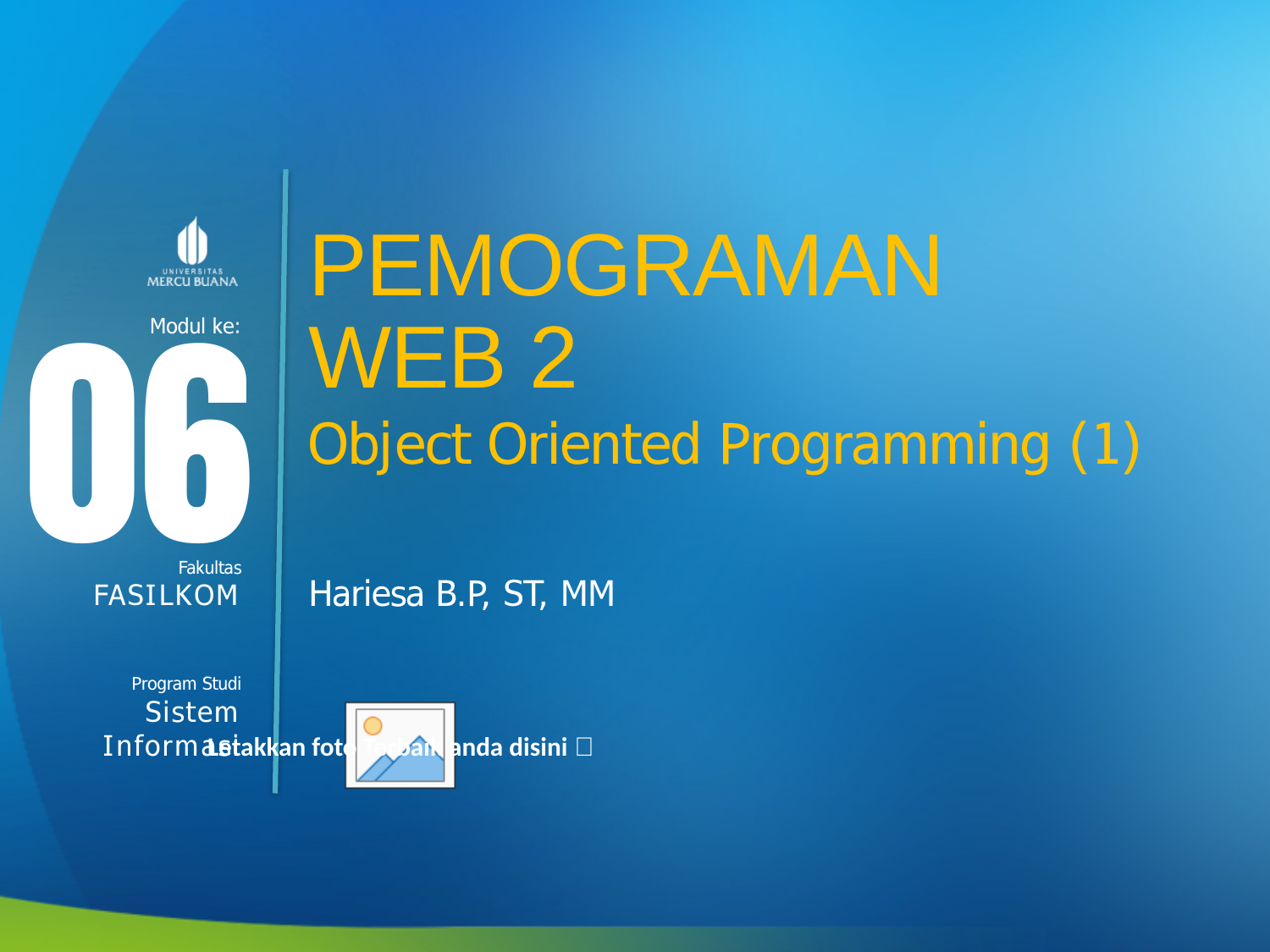

PEMOGRAMAN
WEB 2
06
Object Oriented Programming (1)
Hariesa B.P, ST, MM
FASILKOM

Sistem Informasi